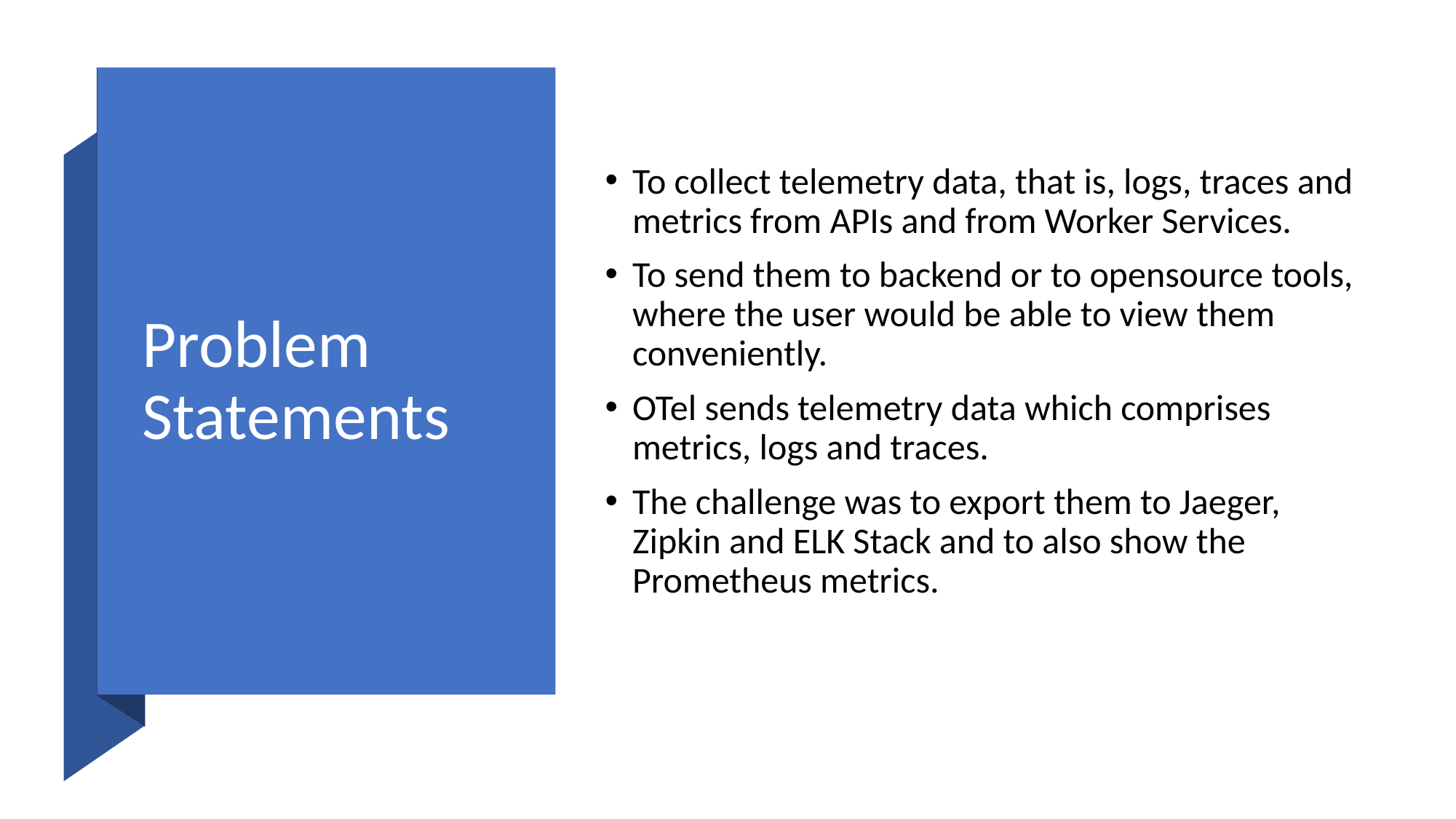

# Problem Statements
To collect telemetry data, that is, logs, traces and metrics from APIs and from Worker Services.
To send them to backend or to opensource tools, where the user would be able to view them conveniently.
OTel sends telemetry data which comprises metrics, logs and traces.
The challenge was to export them to Jaeger, Zipkin and ELK Stack and to also show the Prometheus metrics.